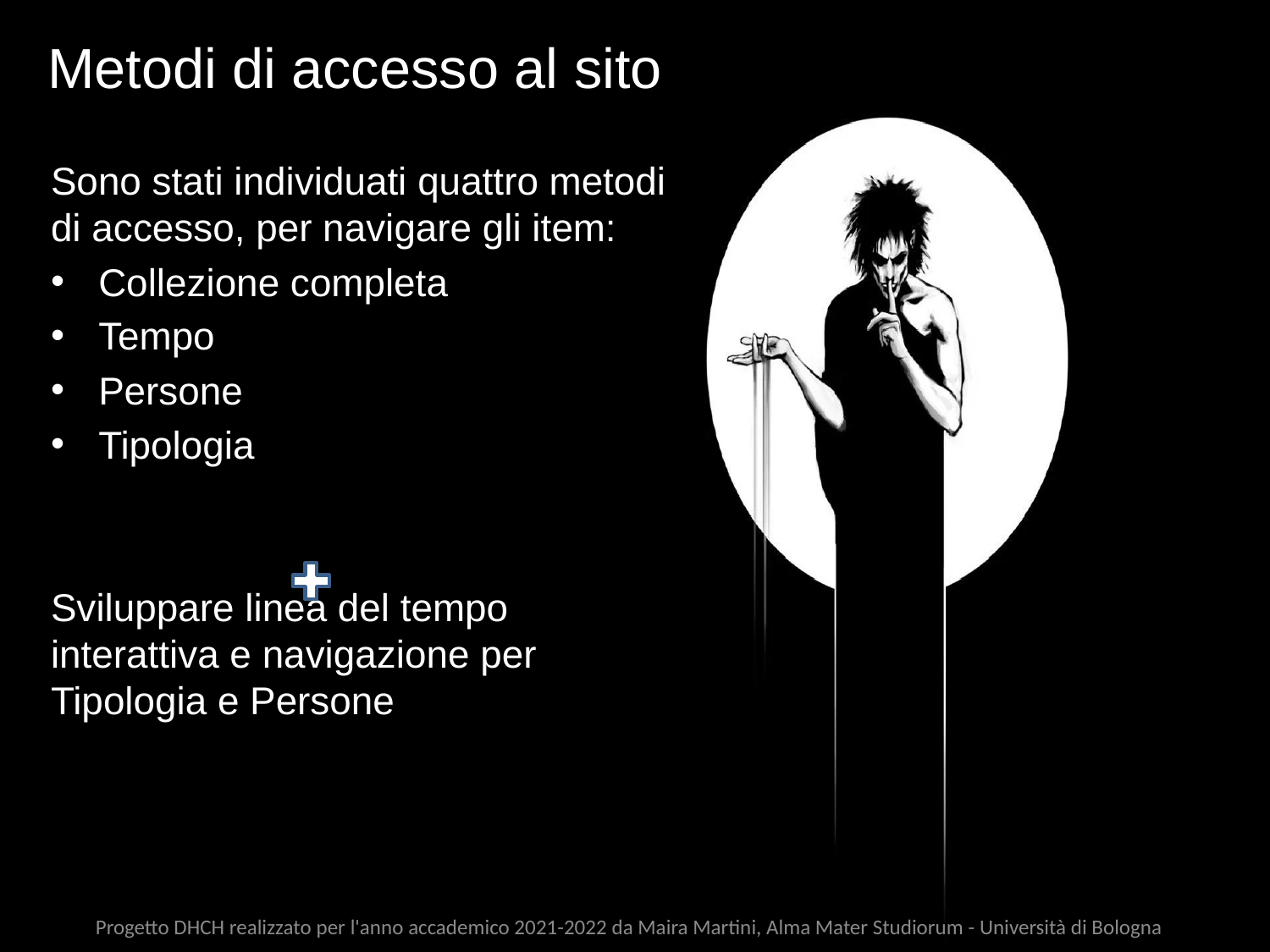

# Metodi di accesso al sito
Sono stati individuati quattro metodi di accesso, per navigare gli item:
Collezione completa
Tempo
Persone
Tipologia

Sviluppare linea del tempo interattiva e navigazione per Tipologia e Persone

Progetto DHCH realizzato per l'anno accademico 2021-2022 da Maira Martini, Alma Mater Studiorum - Università di Bologna